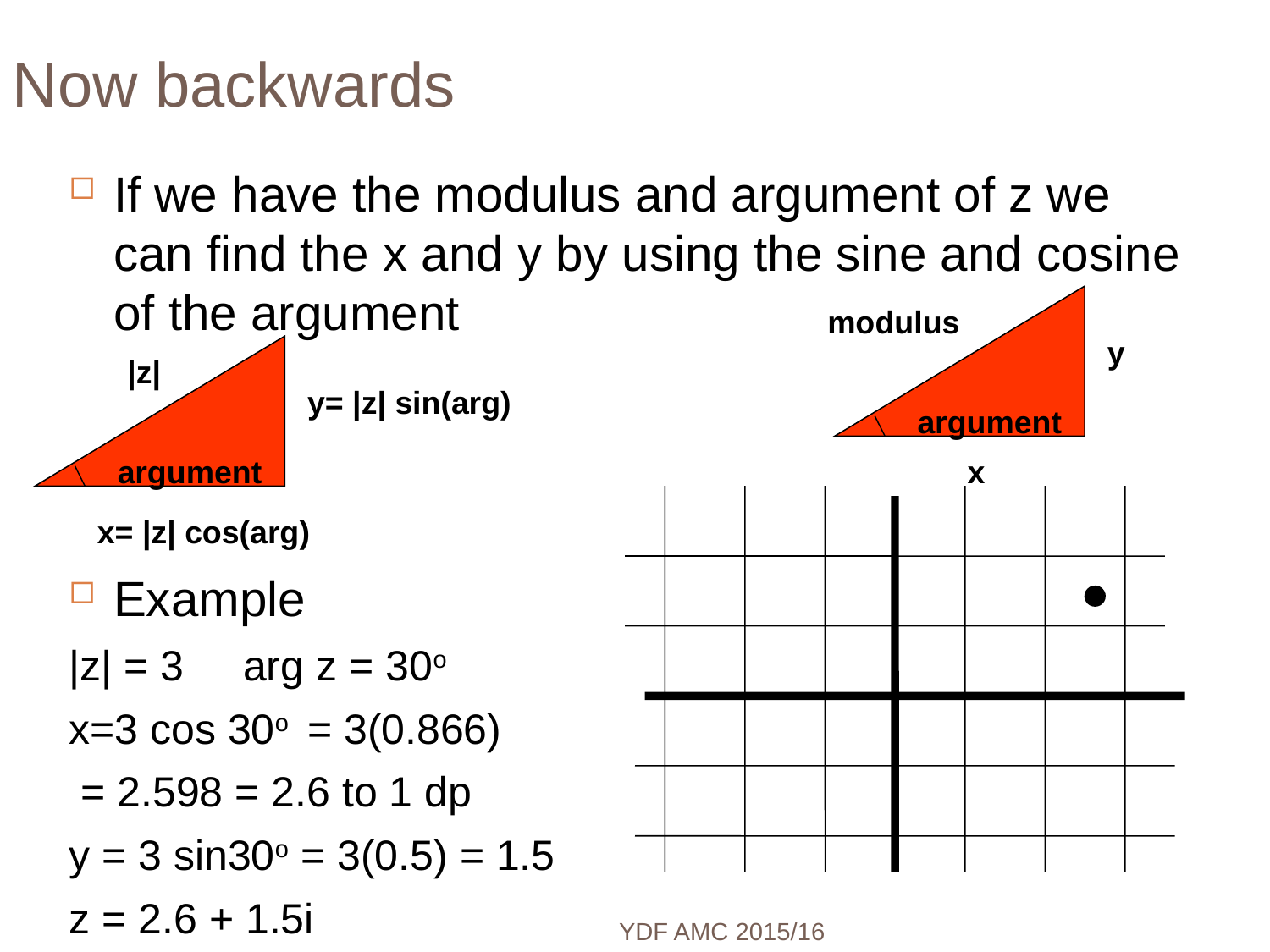

Now backwards
If we have the modulus and argument of z we can find the x and y by using the sine and cosine of the argument

Example
|z| = 3     arg z = 30o
x=3 cos 30o  = 3(0.866)
 = 2.598 = 2.6 to 1 dp
y = 3 sin30o = 3(0.5) = 1.5
z = 2.6 + 1.5i

modulus
y
argument

x

|z|
y= |z| sin(arg)
argument

x= |z| cos(arg)

YDF AMC 2015/16